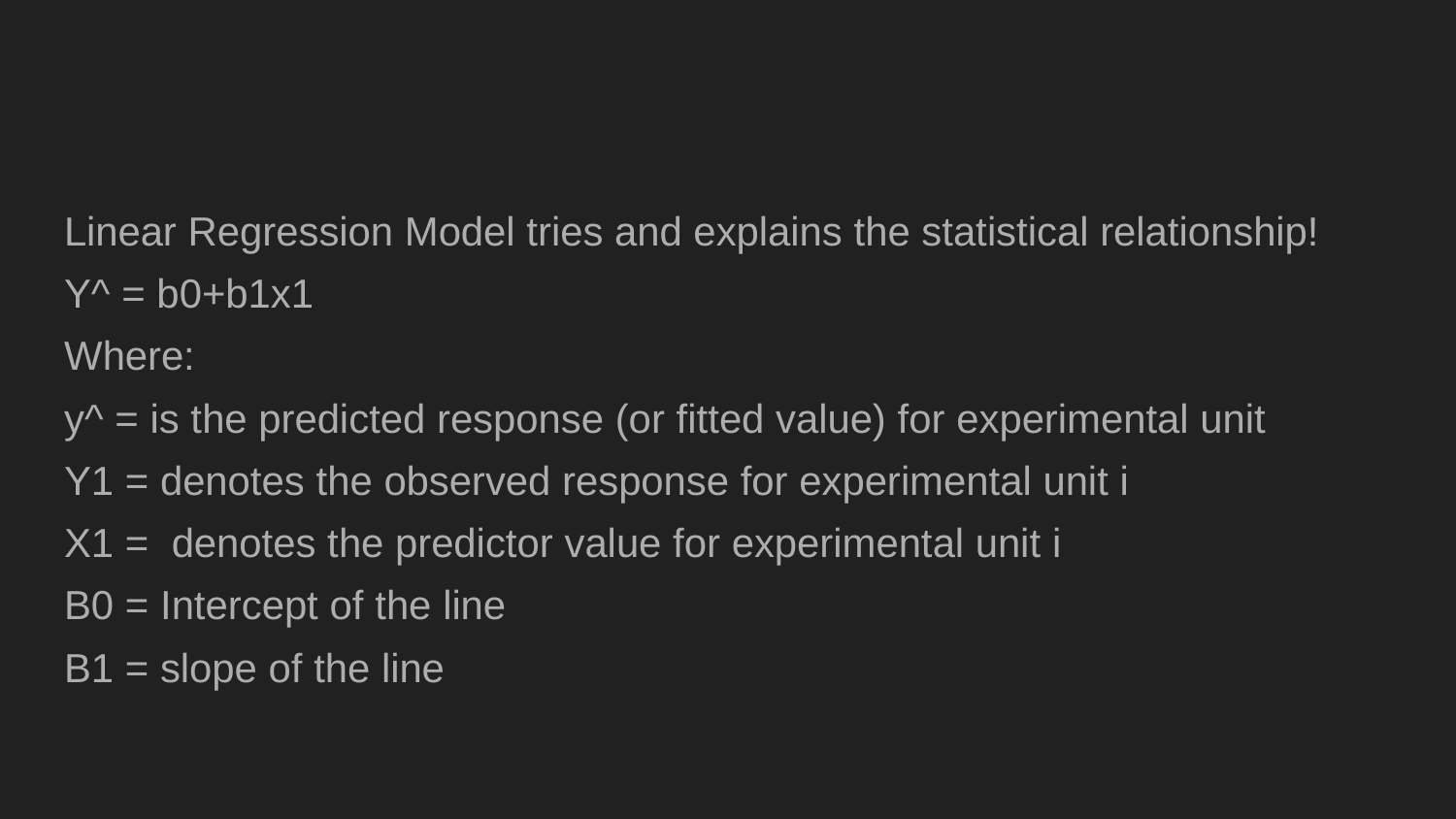

#
Linear Regression Model tries and explains the statistical relationship!
Y^ = b0+b1x1
Where:
y^ = is the predicted response (or fitted value) for experimental unit
Y1 = denotes the observed response for experimental unit i
X1 =  denotes the predictor value for experimental unit i
B0 = Intercept of the line
B1 = slope of the line